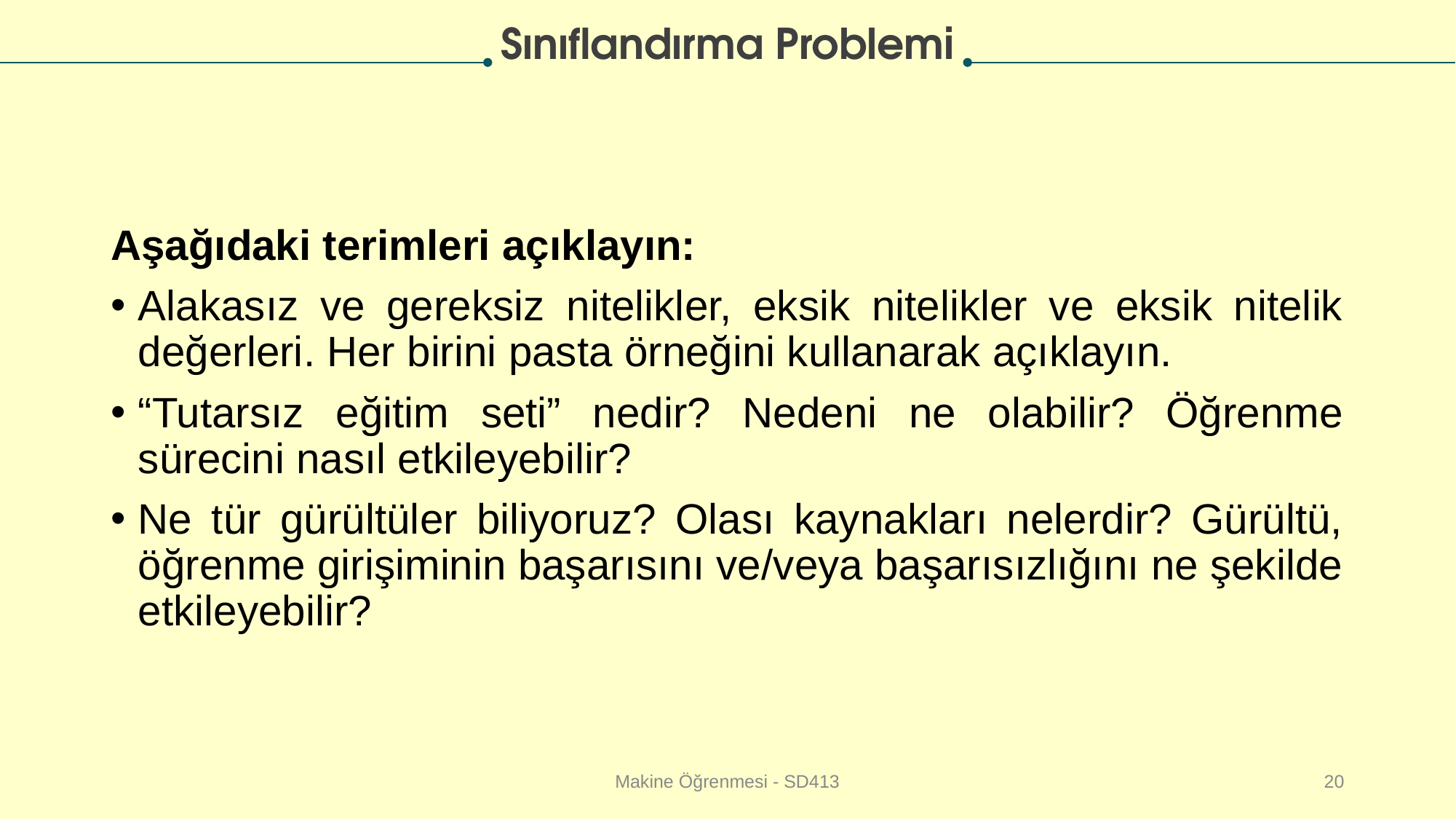

Sınıflandırma Problemi
Aşağıdaki terimleri açıklayın:
Alakasız ve gereksiz nitelikler, eksik nitelikler ve eksik nitelik değerleri. Her birini pasta örneğini kullanarak açıklayın.
“Tutarsız eğitim seti” nedir? Nedeni ne olabilir? Öğrenme sürecini nasıl etkileyebilir?
Ne tür gürültüler biliyoruz? Olası kaynakları nelerdir? Gürültü, öğrenme girişiminin başarısını ve/veya başarısızlığını ne şekilde etkileyebilir?
Makine Öğrenmesi - SD413
20